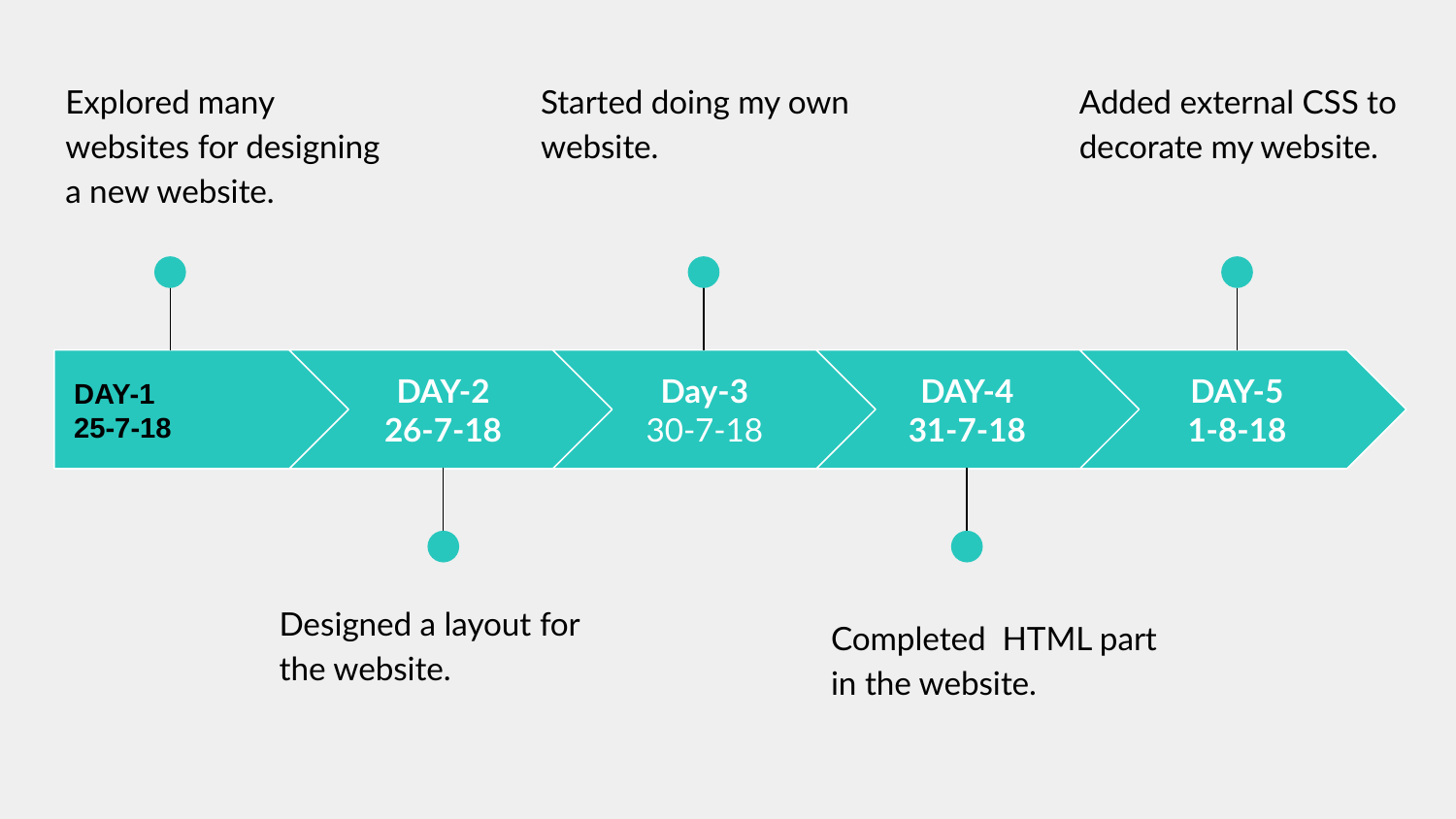

Explored many websites for designing a new website.
Started doing my own website.
Added external CSS to decorate my website.

DAY-1
25-7-18

DAY-2
26-7-18
Day-3
30-7-18
DAY-4
31-7-18
DAY-5
1-8-18

Designed a layout for the website.
Completed  HTML part in the website.